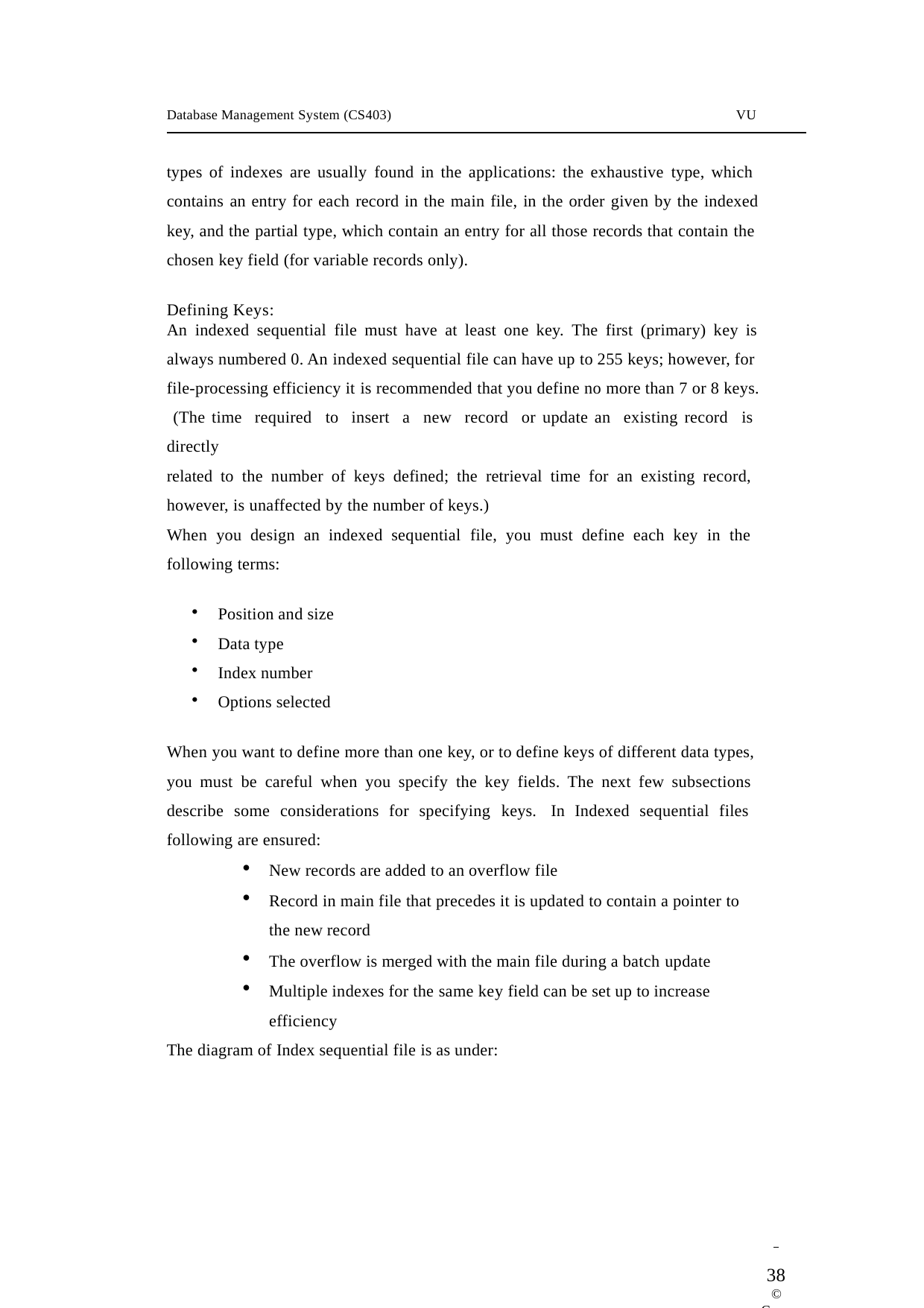

Database Management System (CS403)
VU

types of indexes are usually found in the applications: the exhaustive type, which  contains an entry for each record in the main file, in the order given by the indexed
key, and the partial type, which contain an entry for all those records that contain the  chosen key field (for variable records only).

Defining Keys:
An indexed sequential file must have at least one key. The first (primary) key is
always numbered 0. An indexed sequential file can have up to 255 keys; however, for  file-processing efficiency it is recommended that you define no more than 7 or 8 keys.  (The time  required  to  insert  a  new  record  or update an  existing record  is  directly
related to the number of keys defined; the retrieval time for an existing record,  however, is unaffected by the number of keys.)
When you design an indexed sequential file, you must define each key in the  following terms:

Position and size
Data type
Index number
Options selected

When you want to define more than one key, or to define keys of different data types,  you must be careful when you specify the key fields. The next few subsections  describe some considerations for specifying keys. In Indexed sequential files  following are ensured:
New records are added to an overflow file
Record in main file that precedes it is updated to contain a pointer to  the new record
The overflow is merged with the main file during a batch update
Multiple indexes for the same key field can be set up to increase  efficiency
The diagram of Index sequential file is as under:
 	38
© Copyright Virtual University of Pakistan